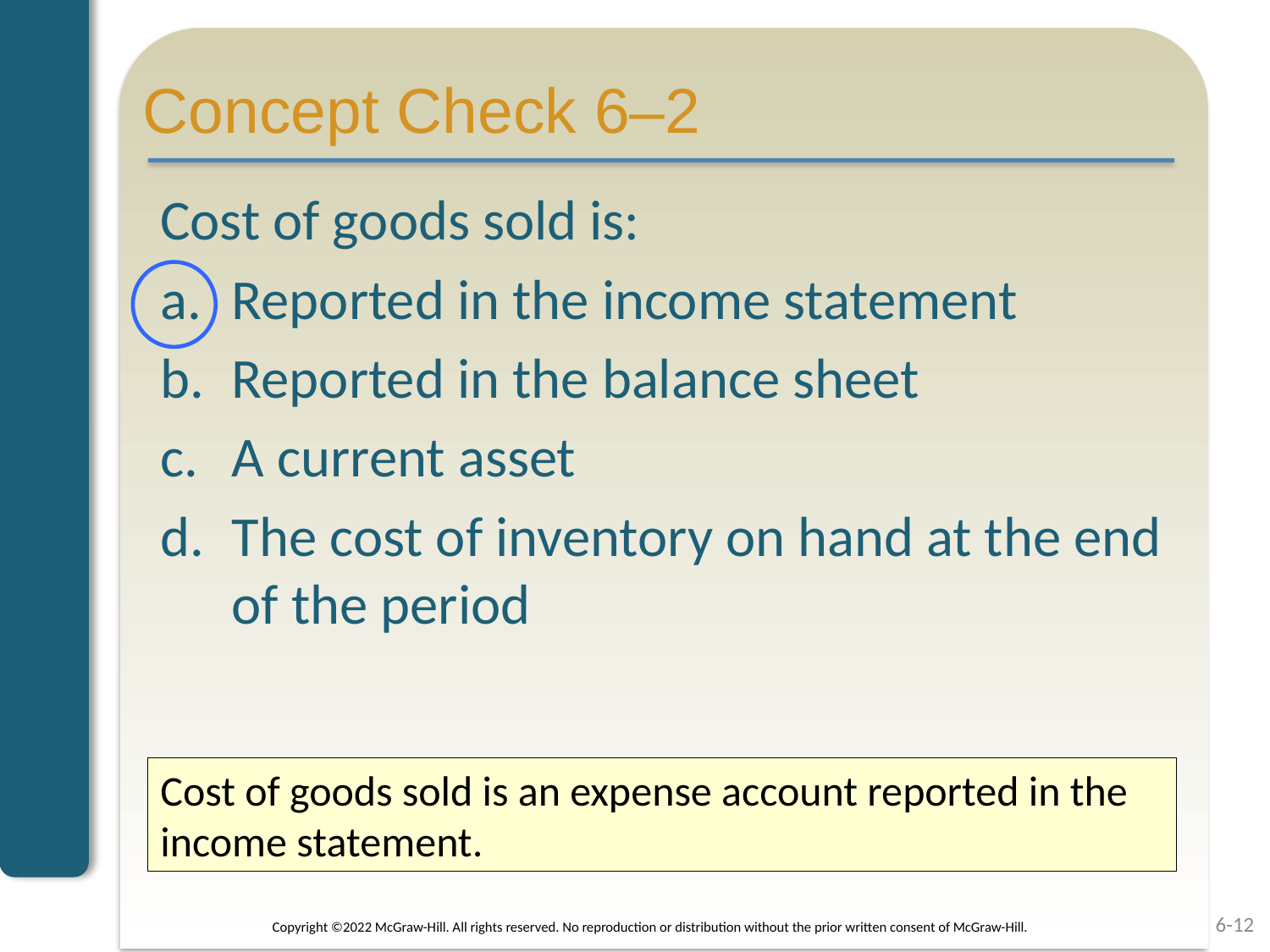

# Concept Check 6–2
Cost of goods sold is:
Reported in the income statement
Reported in the balance sheet
A current asset
The cost of inventory on hand at the end of the period

Cost of goods sold is an expense account reported in the income statement.
Copyright ©2022 McGraw-Hill. All rights reserved. No reproduction or distribution without the prior written consent of McGraw-Hill.